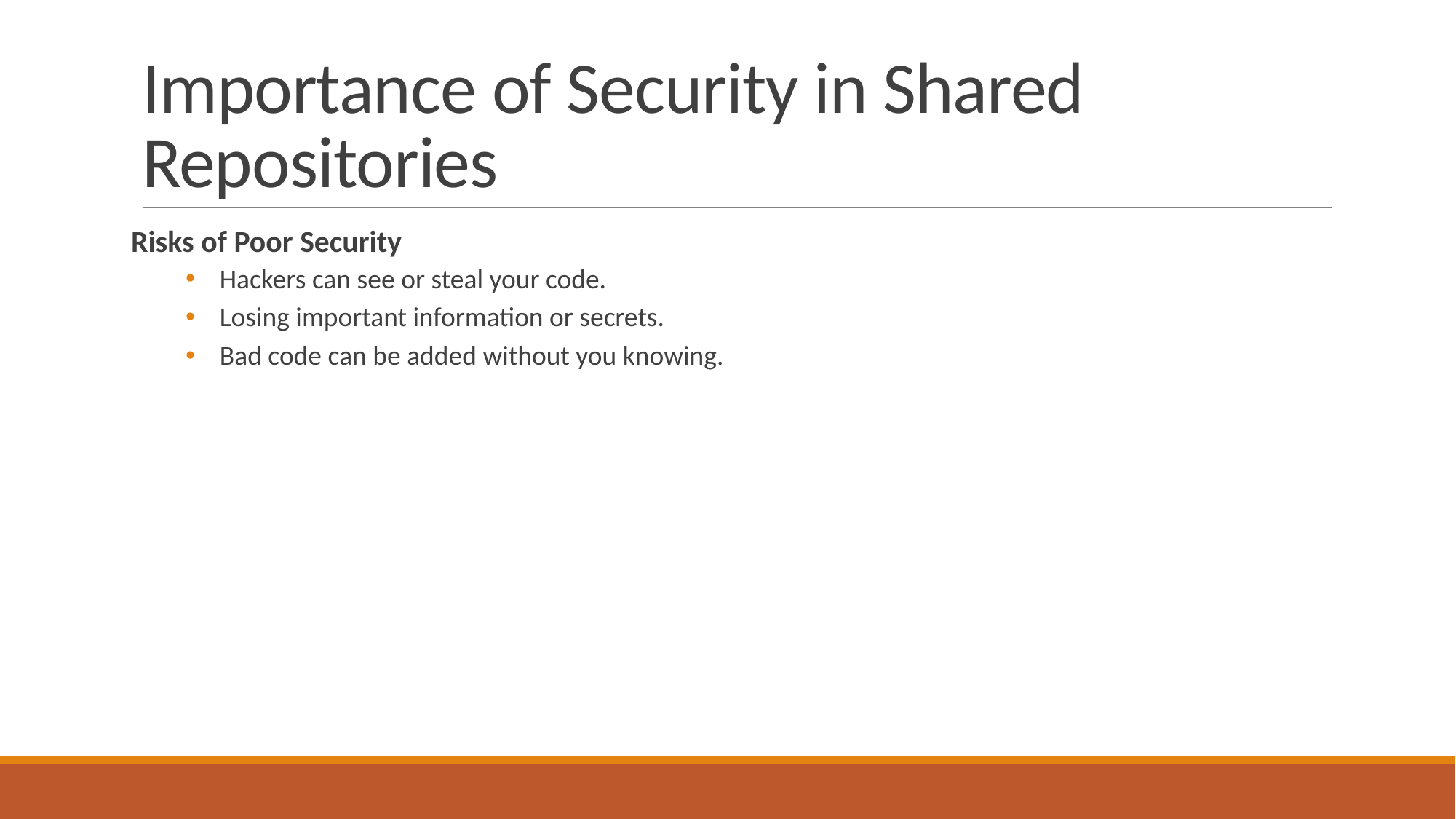

# Importance of Security in Shared Repositories
Risks of Poor Security
Hackers can see or steal your code.
Losing important information or secrets.
Bad code can be added without you knowing.